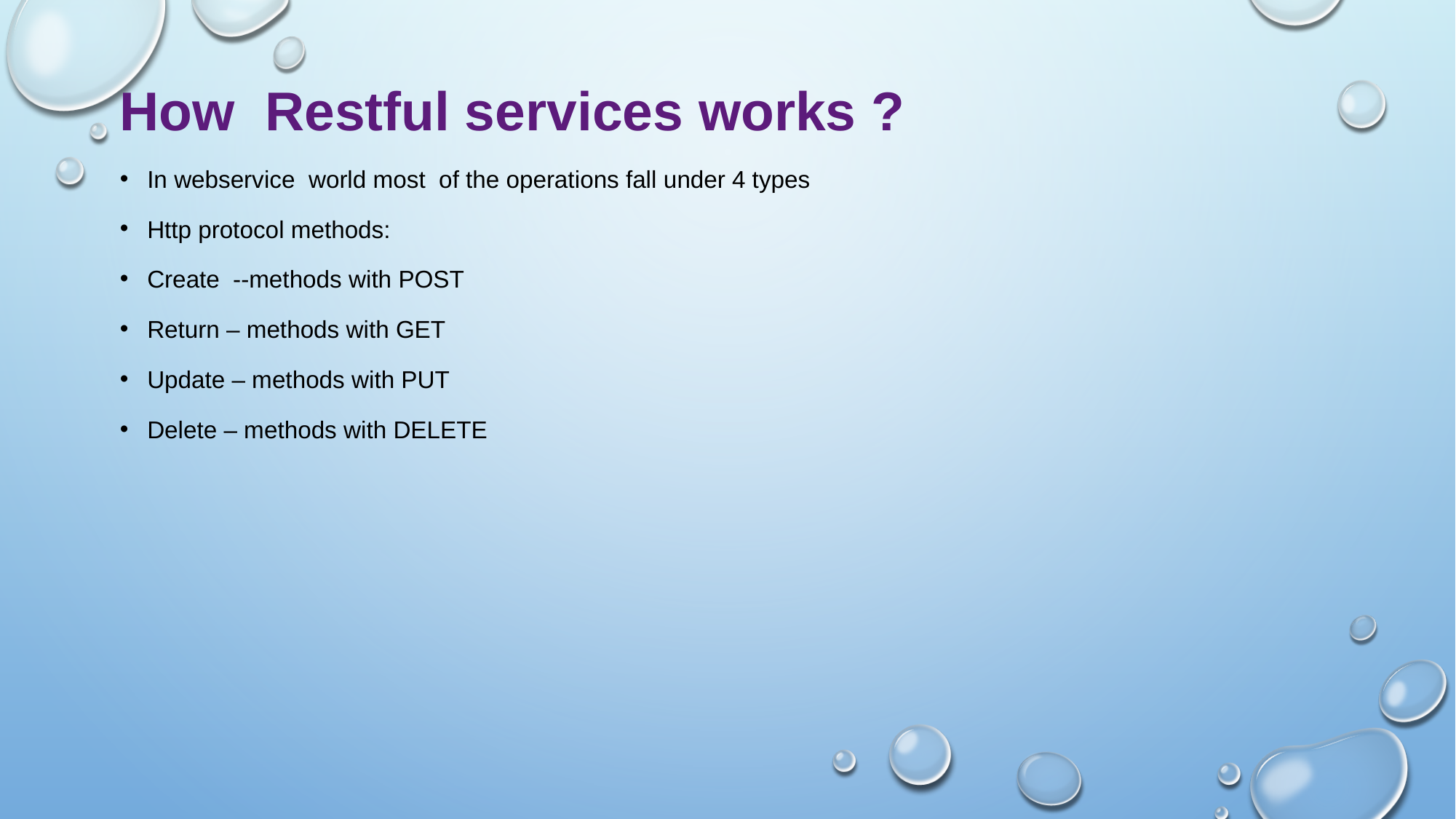

# How  Restful services works ?
In webservice  world most  of the operations fall under 4 types
Http protocol methods:
Create  --methods with POST
Return – methods with GET
Update – methods with PUT
Delete – methods with DELETE